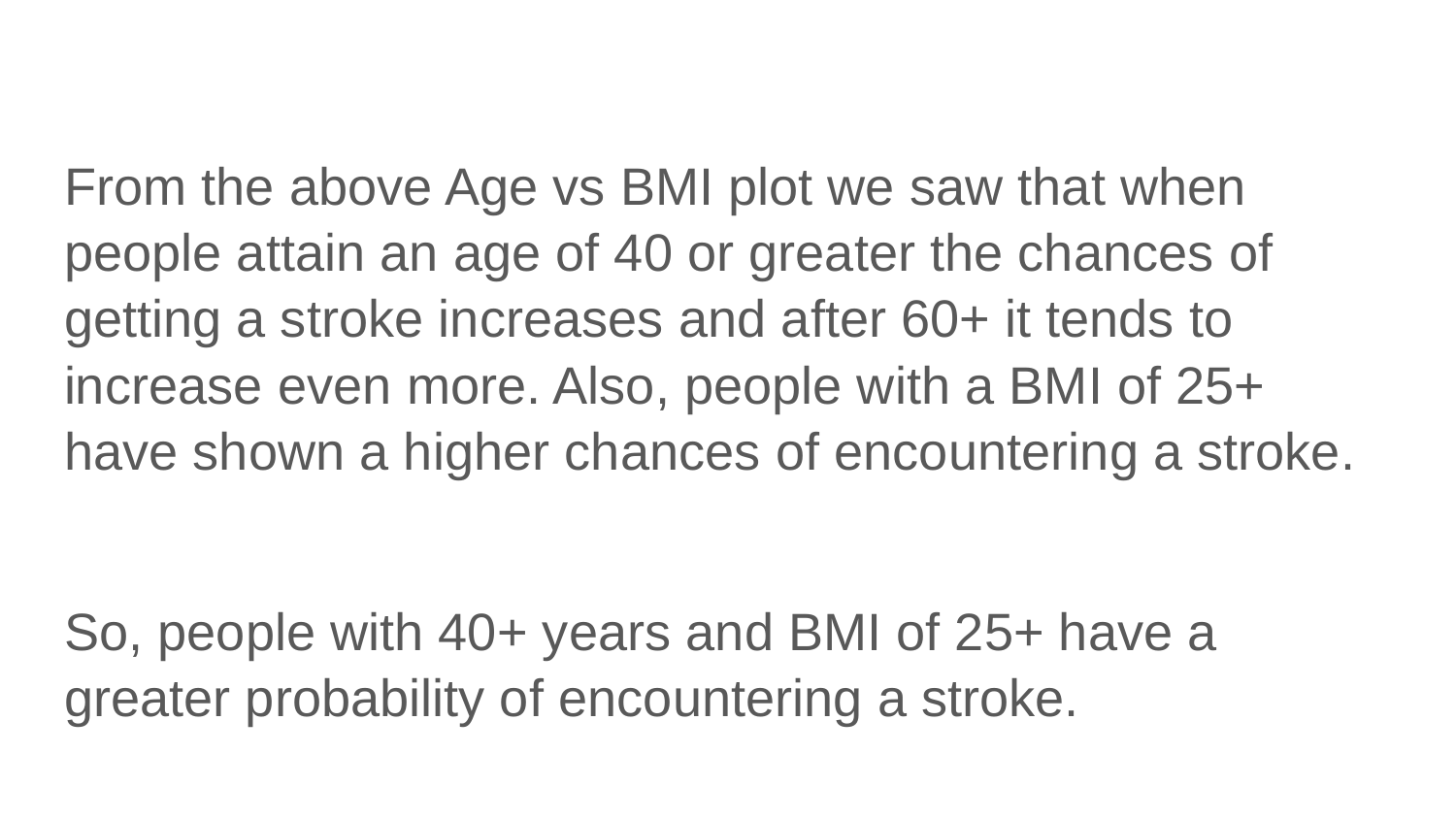

From the above Age vs BMI plot we saw that when people attain an age of 40 or greater the chances of getting a stroke increases and after 60+ it tends to increase even more. Also, people with a BMI of 25+ have shown a higher chances of encountering a stroke.

So, people with 40+ years and BMI of 25+ have a greater probability of encountering a stroke.